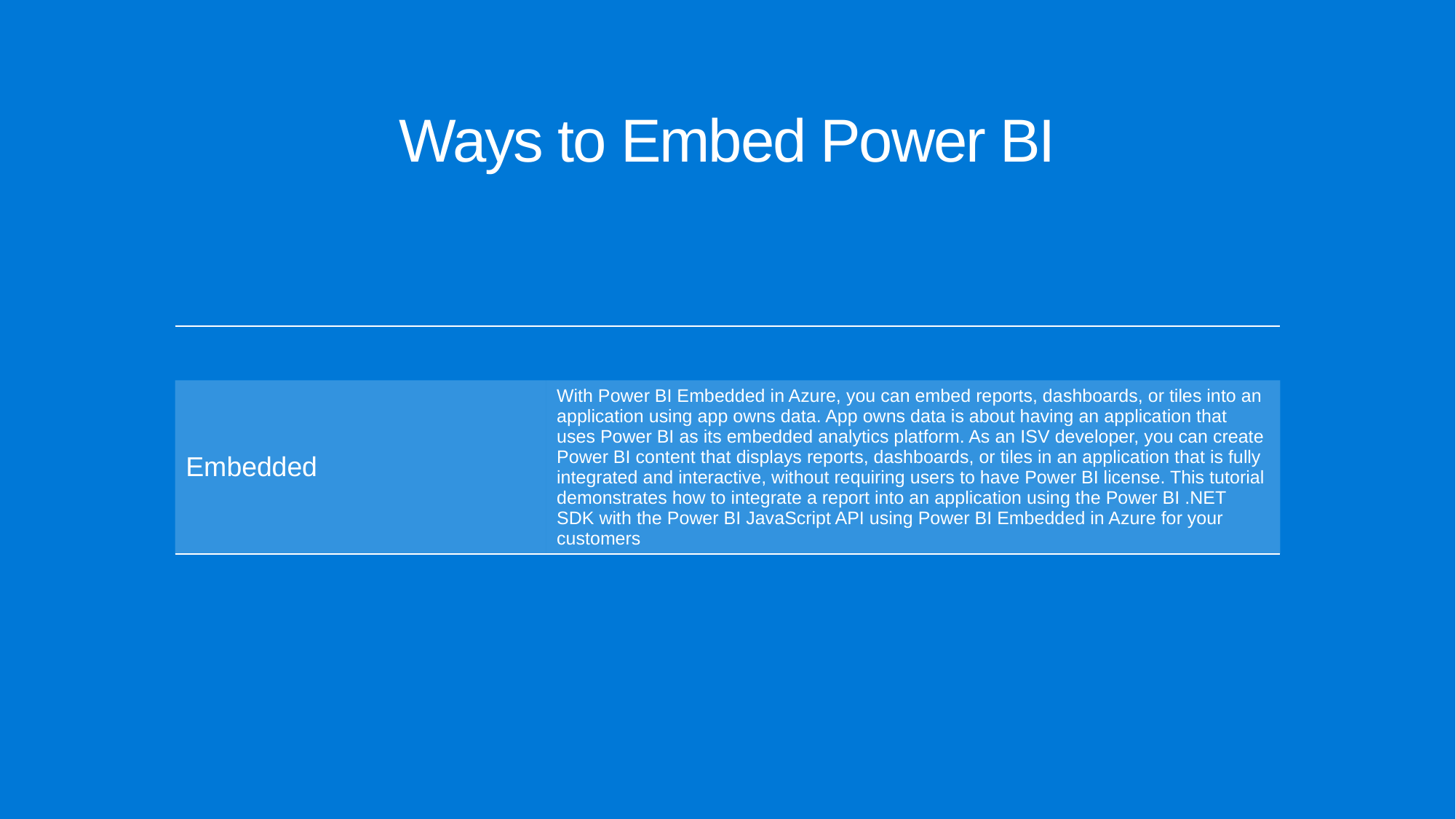

# Ways to Embed Power BI
|  |  |
| --- | --- |
| Embedded | With Power BI Embedded in Azure, you can embed reports, dashboards, or tiles into an application using app owns data. App owns data is about having an application that uses Power BI as its embedded analytics platform. As an ISV developer, you can create Power BI content that displays reports, dashboards, or tiles in an application that is fully integrated and interactive, without requiring users to have Power BI license. This tutorial demonstrates how to integrate a report into an application using the Power BI .NET SDK with the Power BI JavaScript API using Power BI Embedded in Azure for your customers |